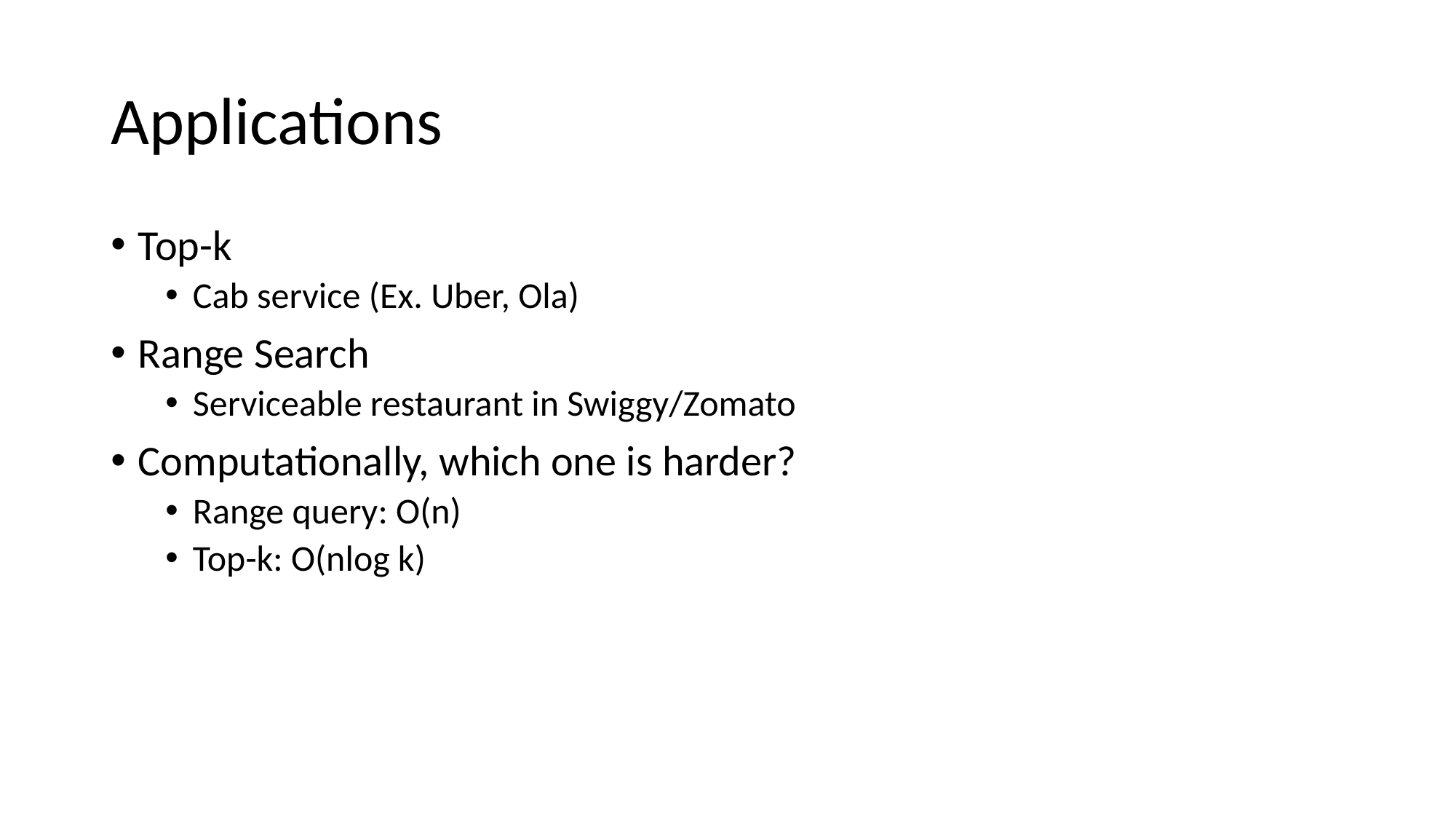

# Applications
Top-k
Cab service (Ex. Uber, Ola)
Range Search
Serviceable restaurant in Swiggy/Zomato
Computationally, which one is harder?
Range query: O(n)
Top-k: O(nlog k)